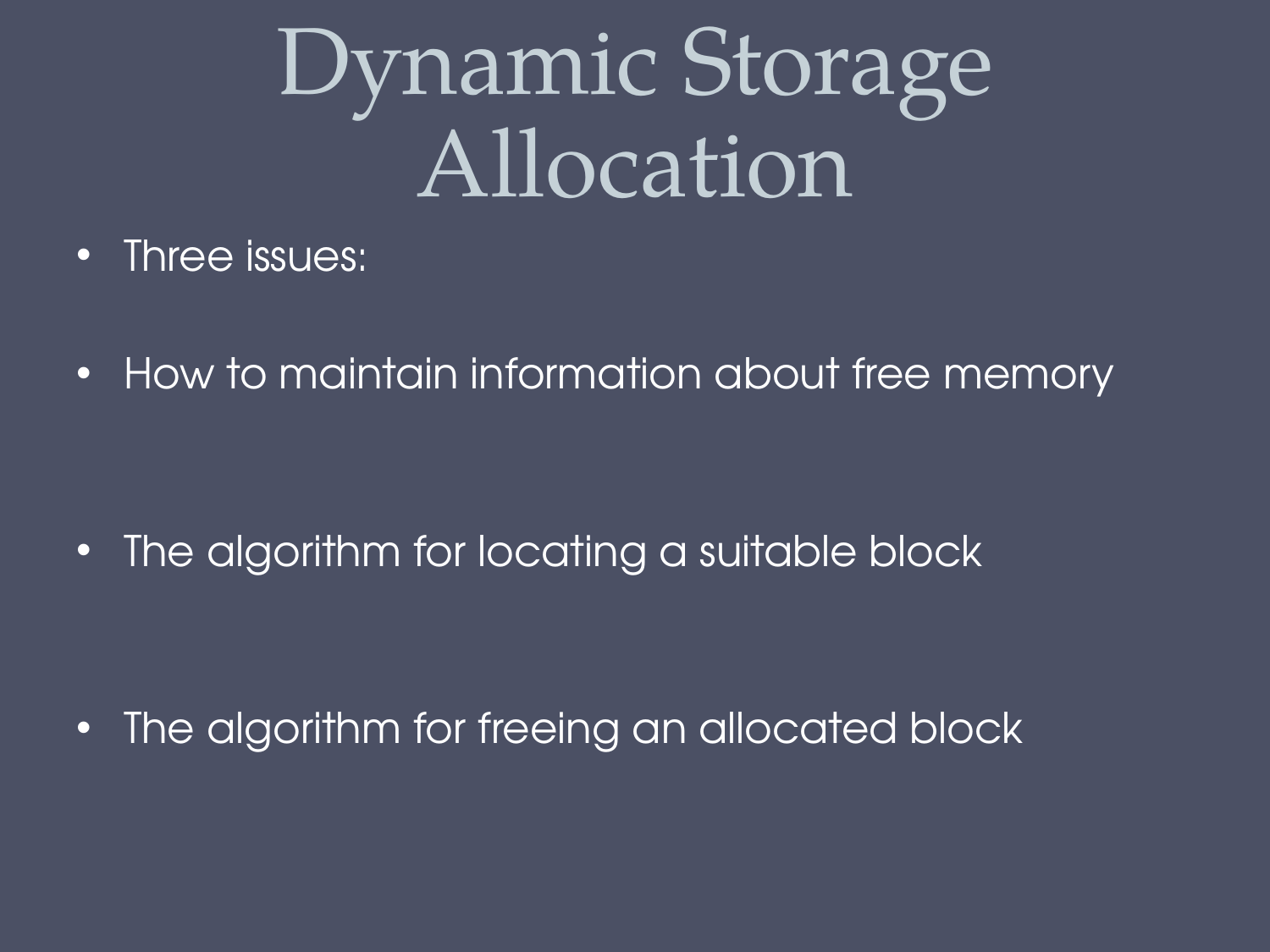

# Dynamic Storage Allocation
Three issues:

How to maintain information about free memory

The algorithm for locating a suitable block

The algorithm for freeing an allocated block